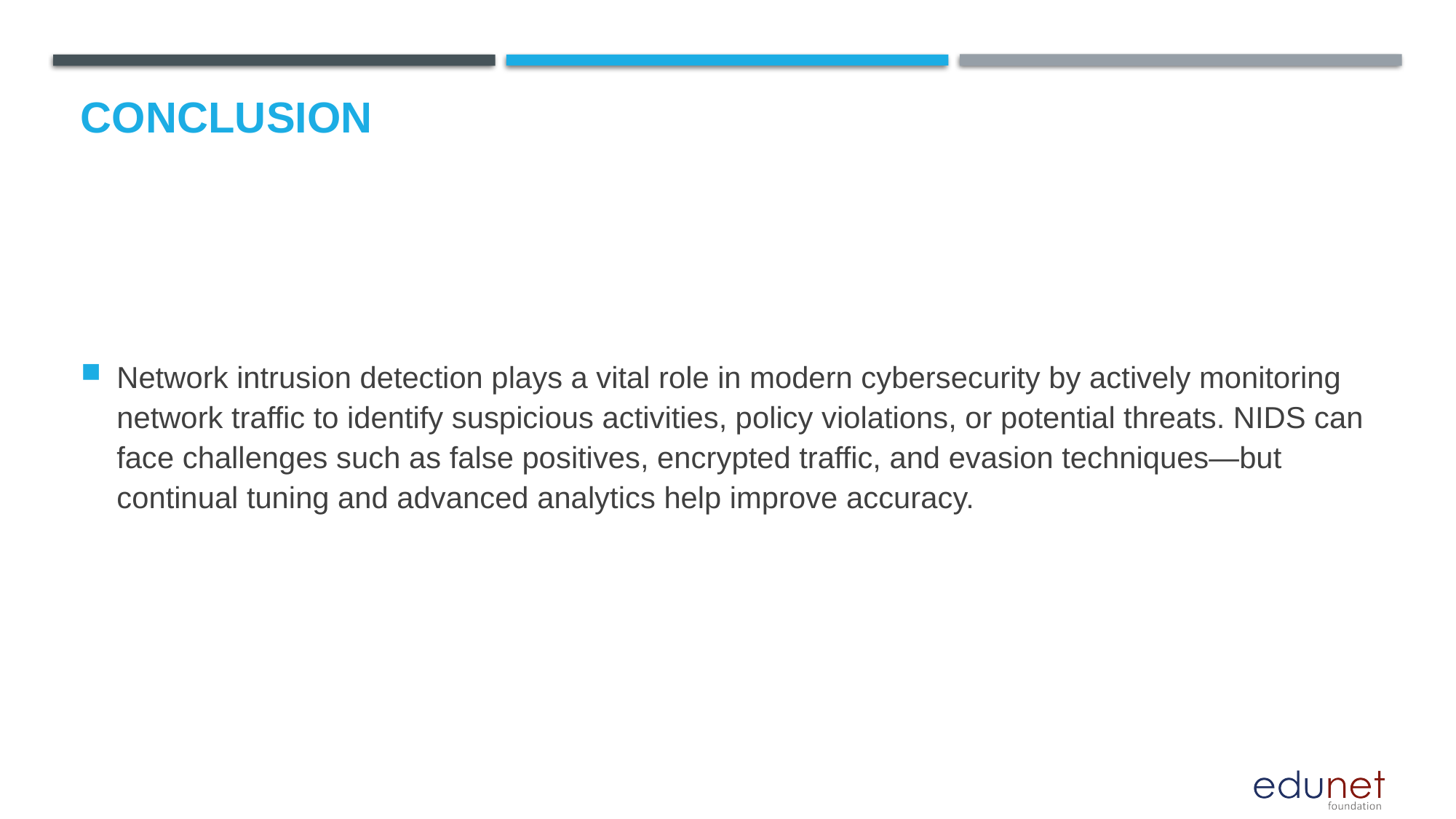

# Conclusion
Network intrusion detection plays a vital role in modern cybersecurity by actively monitoring network traffic to identify suspicious activities, policy violations, or potential threats. NIDS can face challenges such as false positives, encrypted traffic, and evasion techniques—but continual tuning and advanced analytics help improve accuracy.